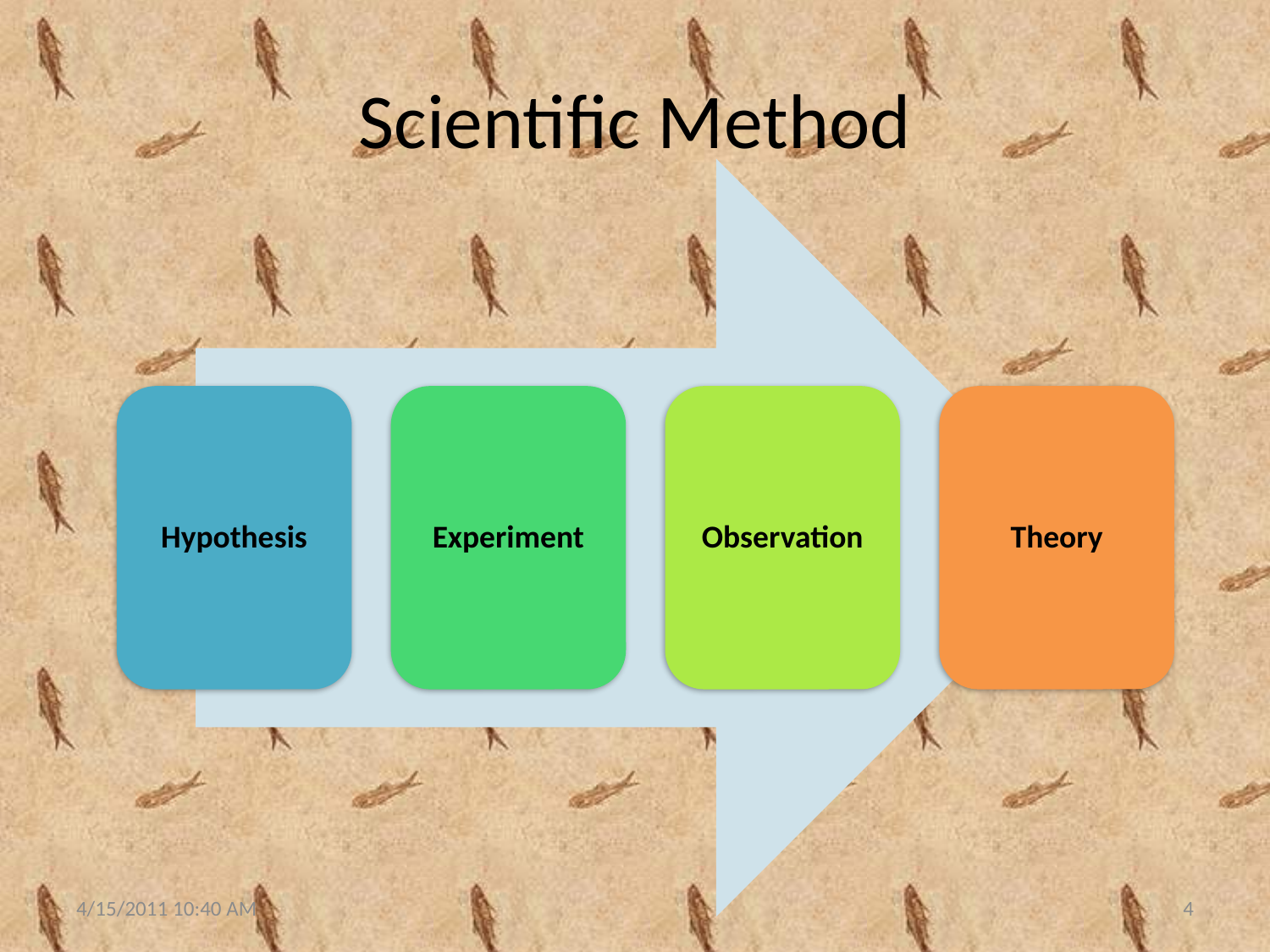

# Scientific Method
Hypothesis
Experiment
Observation
Theory
4/15/2011 10:40 AM
4